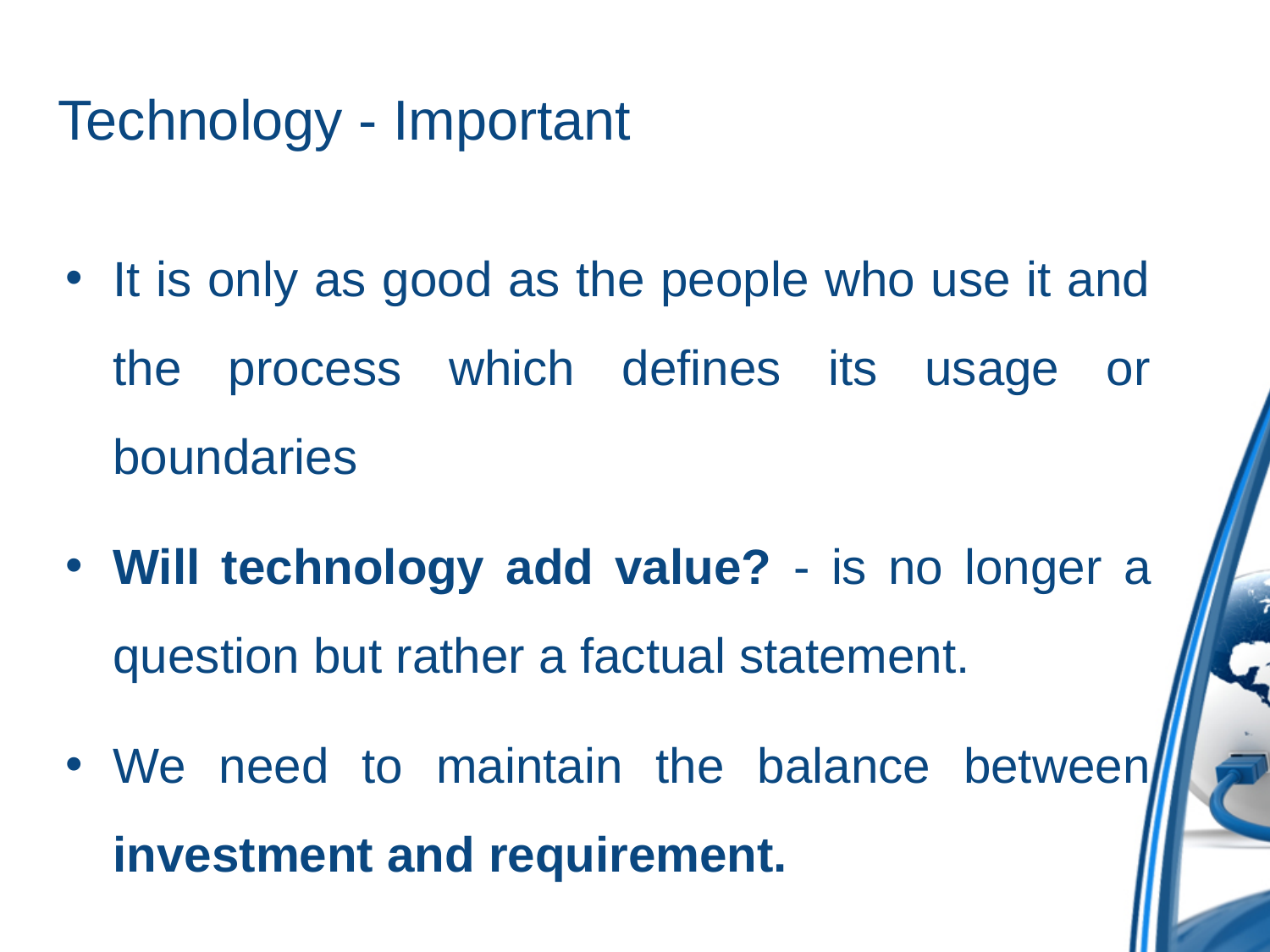

# Technology - Important
It is only as good as the people who use it and the process which defines its usage or boundaries
Will technology add value? - is no longer a question but rather a factual statement.
We need to maintain the balance between investment and requirement.